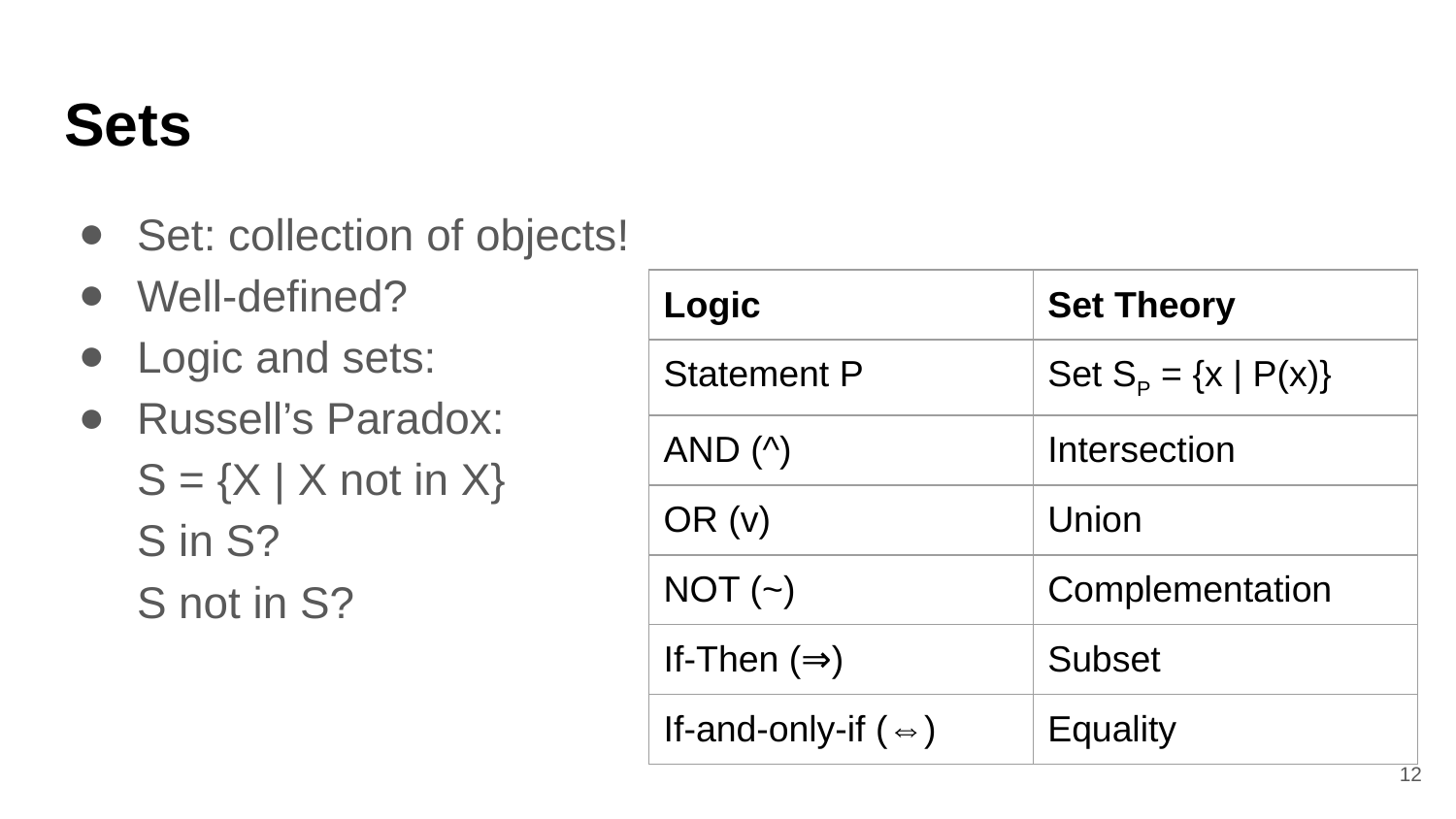

# Sets
Set: collection of objects!
Well-defined?
Logic and sets:
Russell’s Paradox:
S = {X | X not in X}
S in S?
S not in S?
| Logic | Set Theory |
| --- | --- |
| Statement P | Set SP = {x | P(x)} |
| AND (^) | Intersection |
| OR (v) | Union |
| NOT (~) | Complementation |
| If-Then (⇒) | Subset |
| If-and-only-if (⇔) | Equality |
12